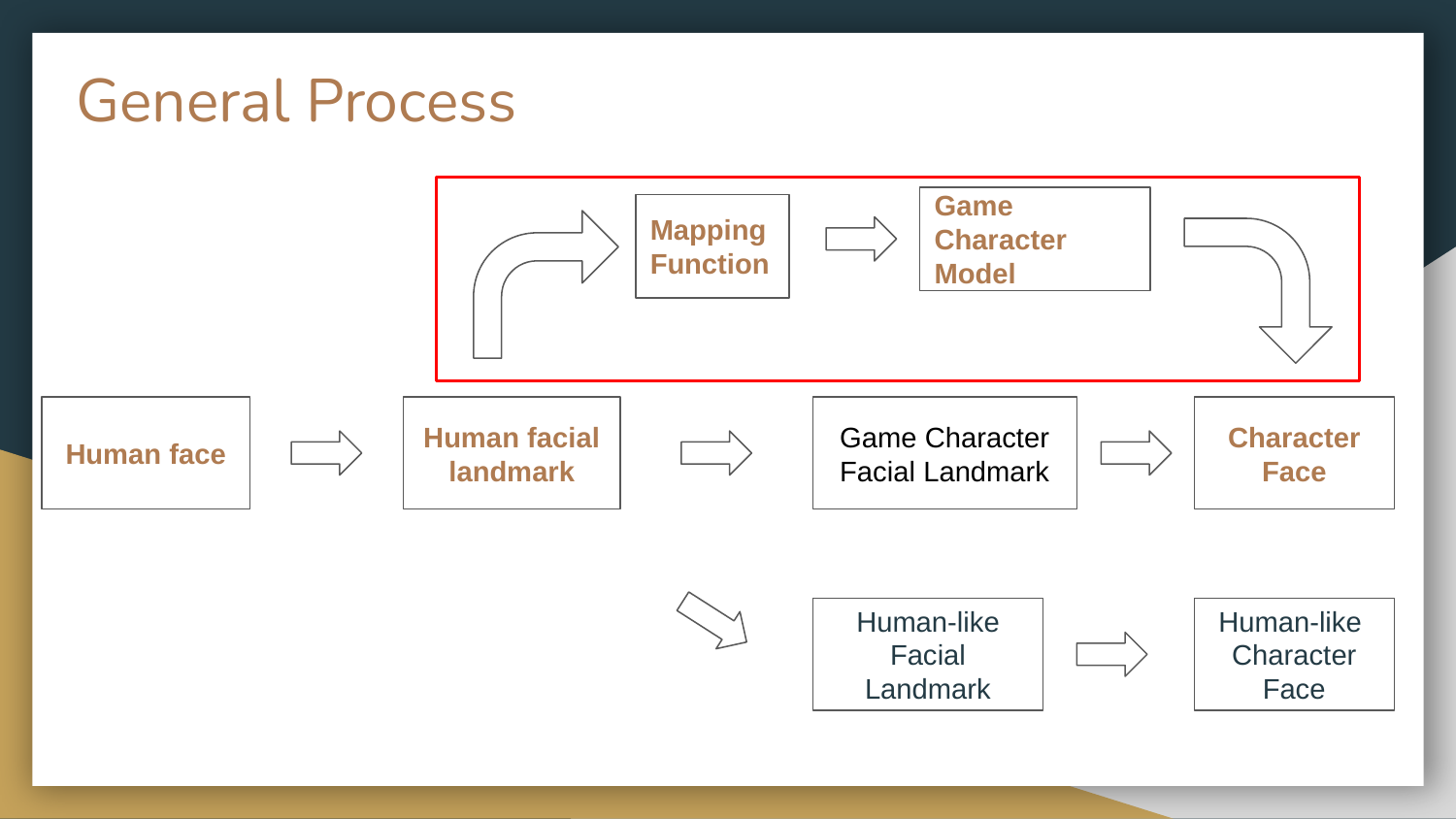

# General Process

Game Character Model
Mapping Function

Human face
Human facial landmark
Game Character Facial Landmark
Character Face

Human-like Facial Landmark
Human-like
Character Face